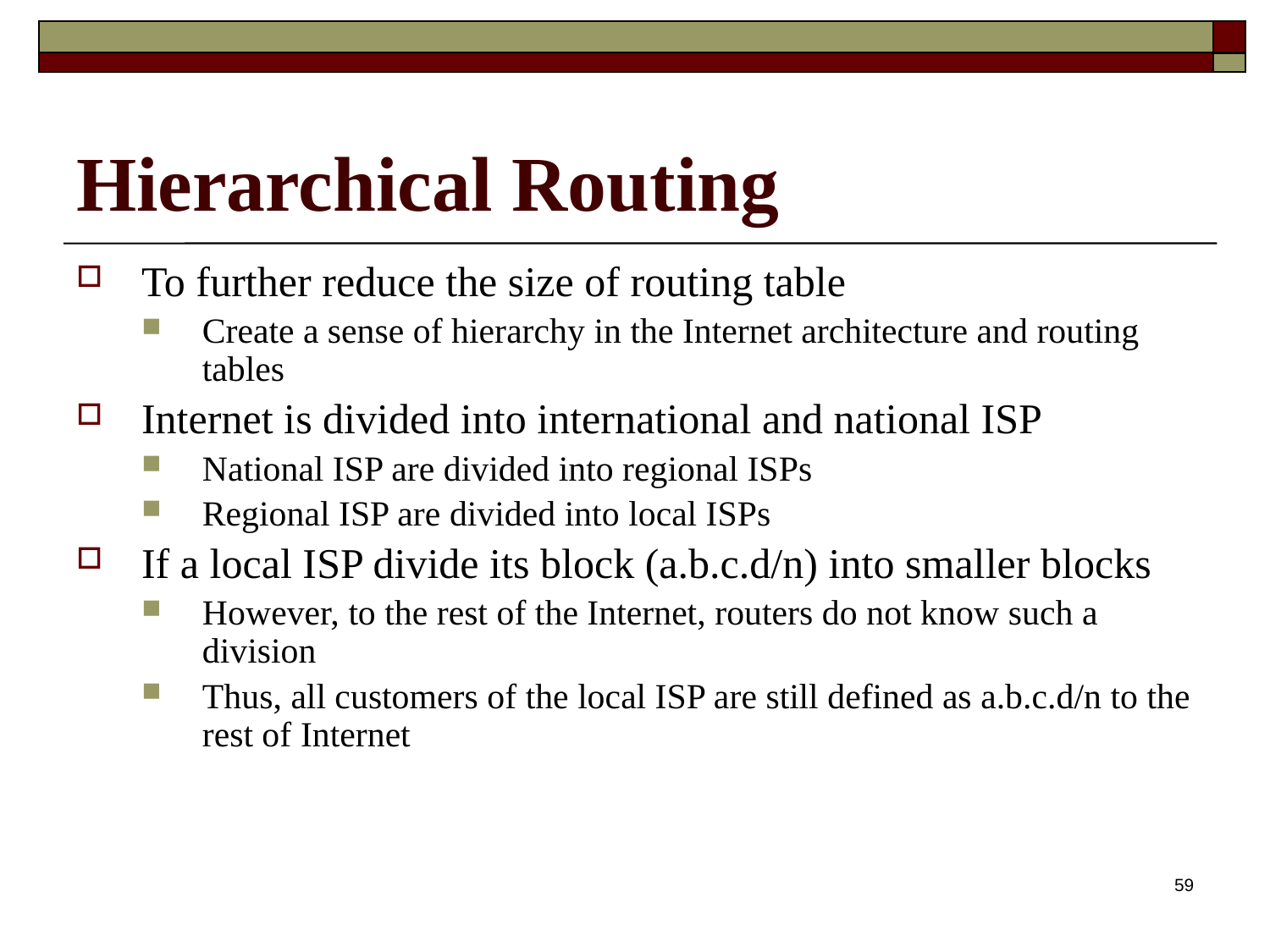

# Hierarchical Routing
To further reduce the size of routing table
Create a sense of hierarchy in the Internet architecture and routing tables
Internet is divided into international and national ISP
National ISP are divided into regional ISPs
Regional ISP are divided into local ISPs
If a local ISP divide its block (a.b.c.d/n) into smaller blocks
However, to the rest of the Internet, routers do not know such a division
Thus, all customers of the local ISP are still defined as a.b.c.d/n to the rest of Internet
59